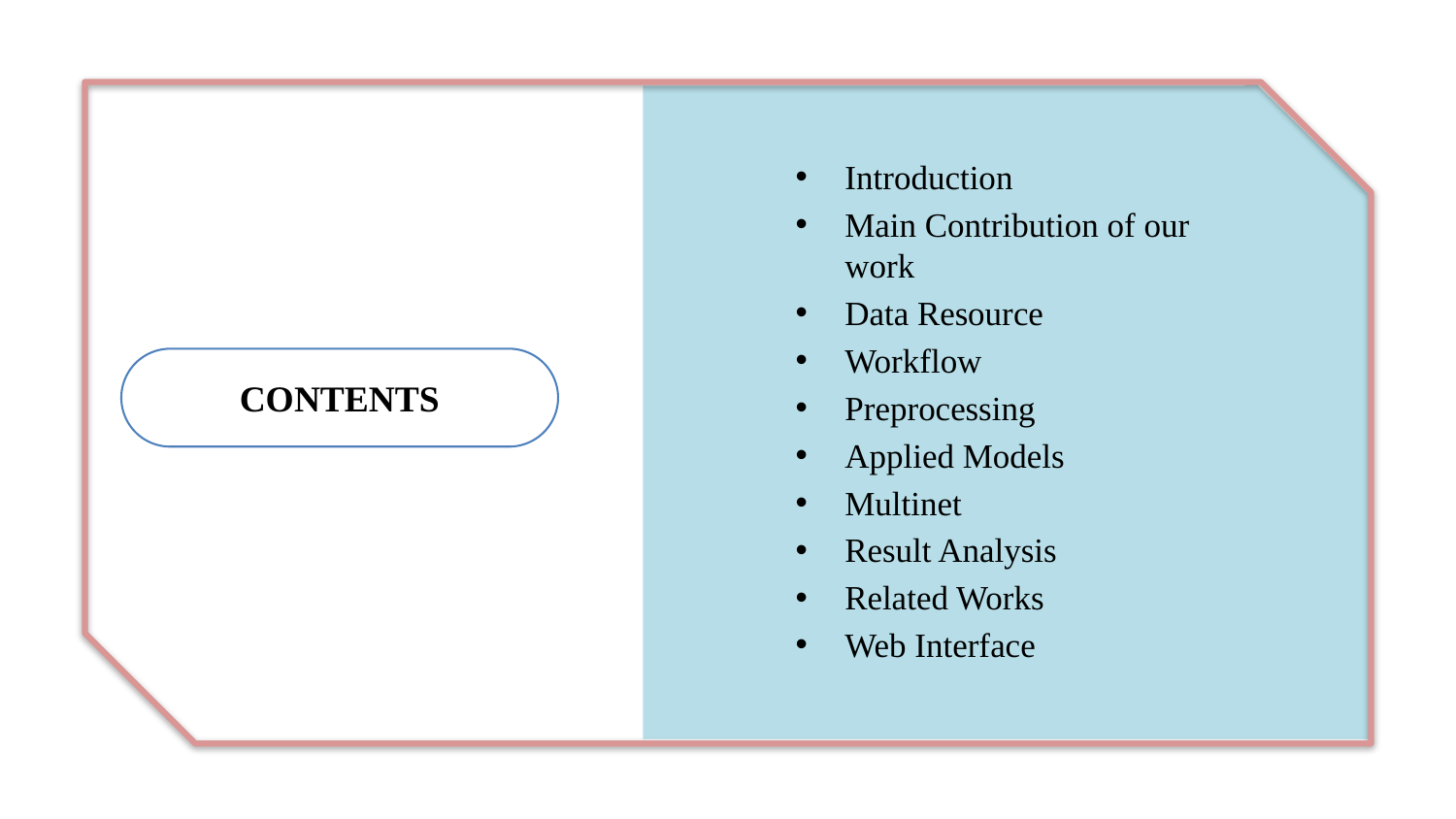

Introduction
Main Contribution of our work
Data Resource
Workflow
Preprocessing
Applied Models
Multinet
Result Analysis
Related Works
Web Interface

CONTENTS